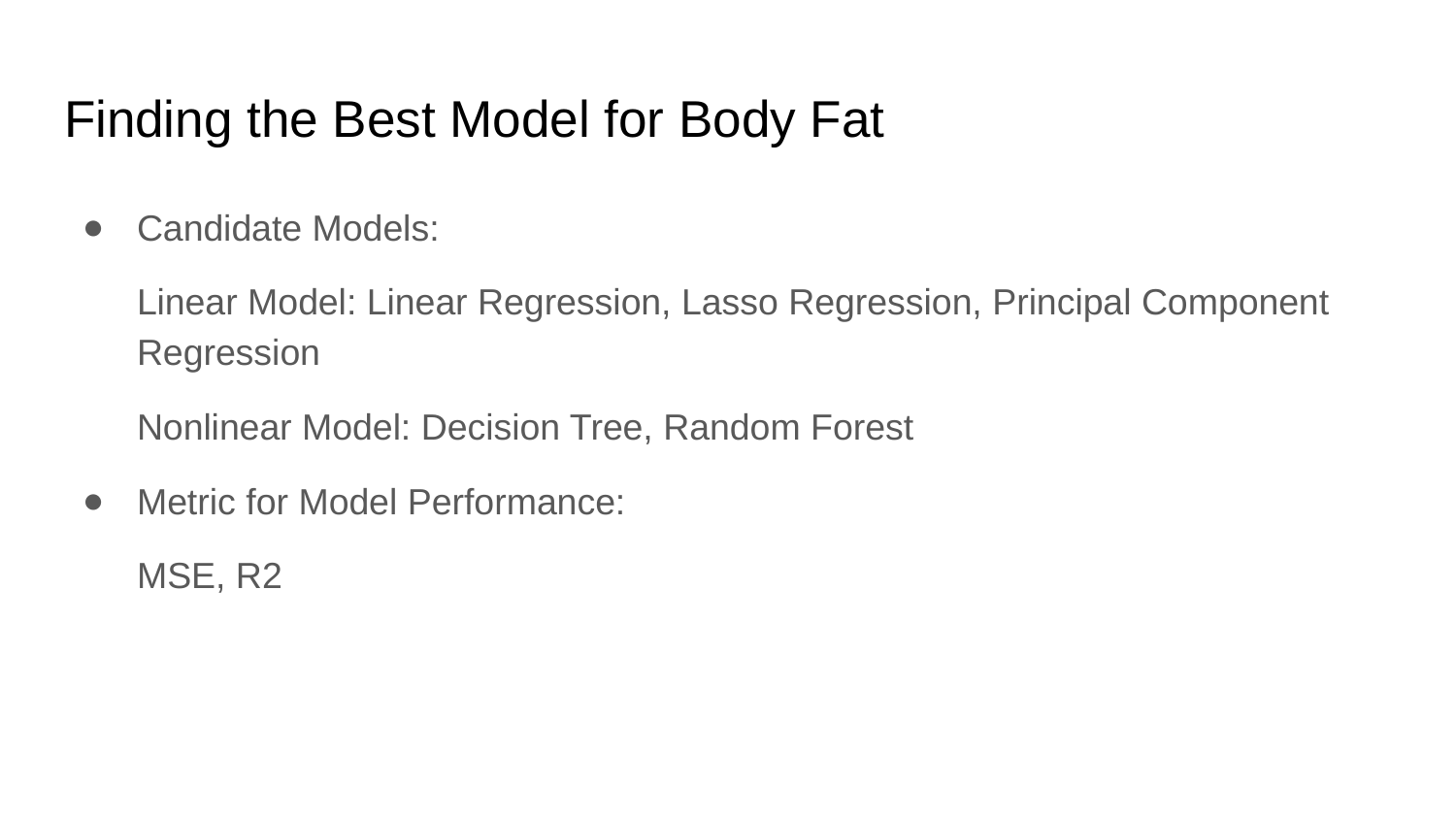

# Finding the Best Model for Body Fat
Candidate Models:
Linear Model: Linear Regression, Lasso Regression, Principal Component Regression
Nonlinear Model: Decision Tree, Random Forest
Metric for Model Performance:
MSE, R2